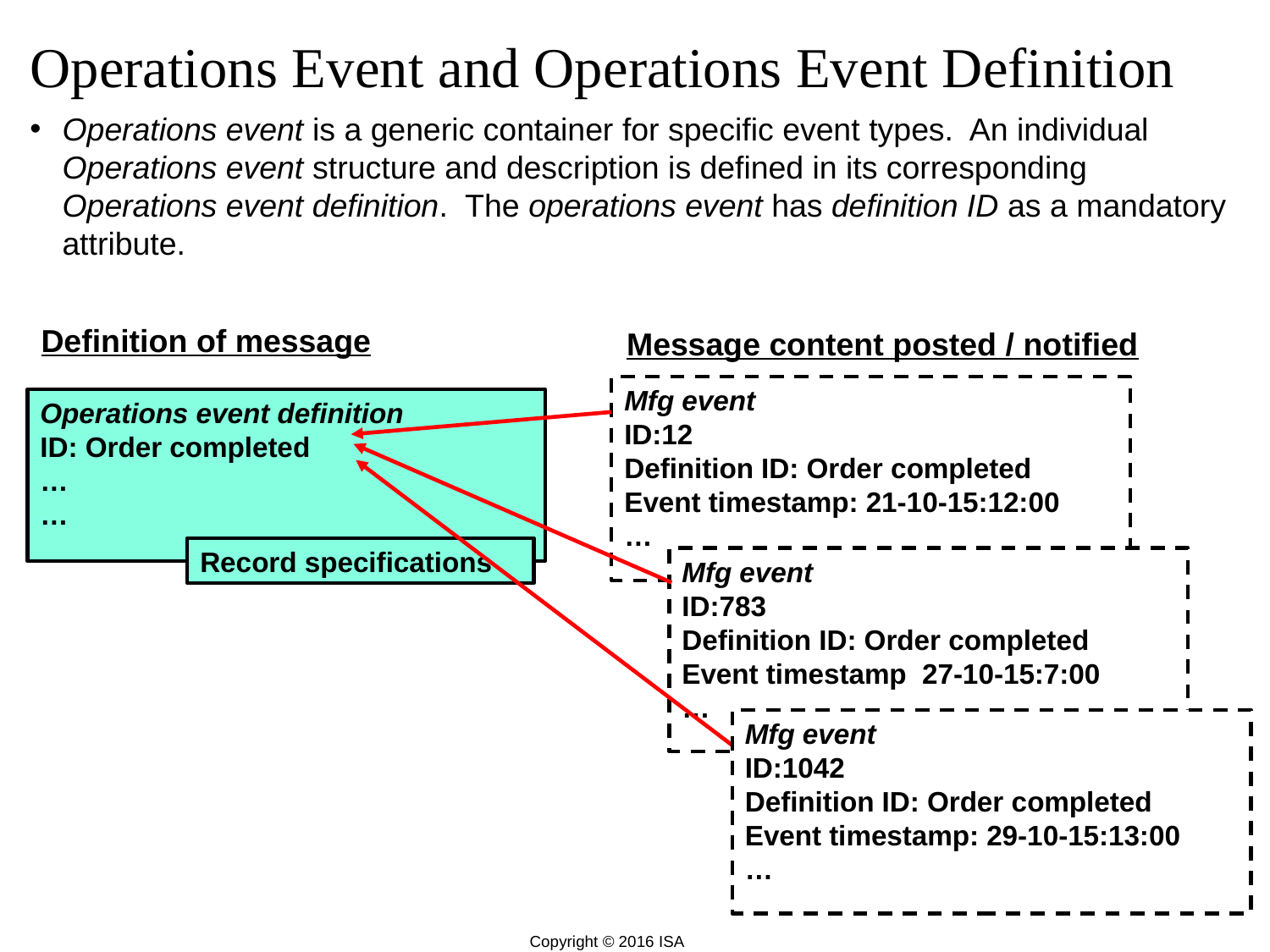

# Operations Event and Operations Event Definition
Operations event is a generic container for specific event types.  An individual Operations event structure and description is defined in its corresponding Operations event definition.  The operations event has definition ID as a mandatory attribute.
Definition of message
Message content posted / notified
Mfg event
ID:12
Definition ID: Order completed
Event timestamp: 21-10-15:12:00
…
Operations event definition
ID: Order completed
…
…
Record specifications
Mfg event
ID:783
Definition ID: Order completed
Event timestamp  27-10-15:7:00
…
Mfg event
ID:1042
Definition ID: Order completed
Event timestamp: 29-10-15:13:00
…
Copyright © 2016 ISA